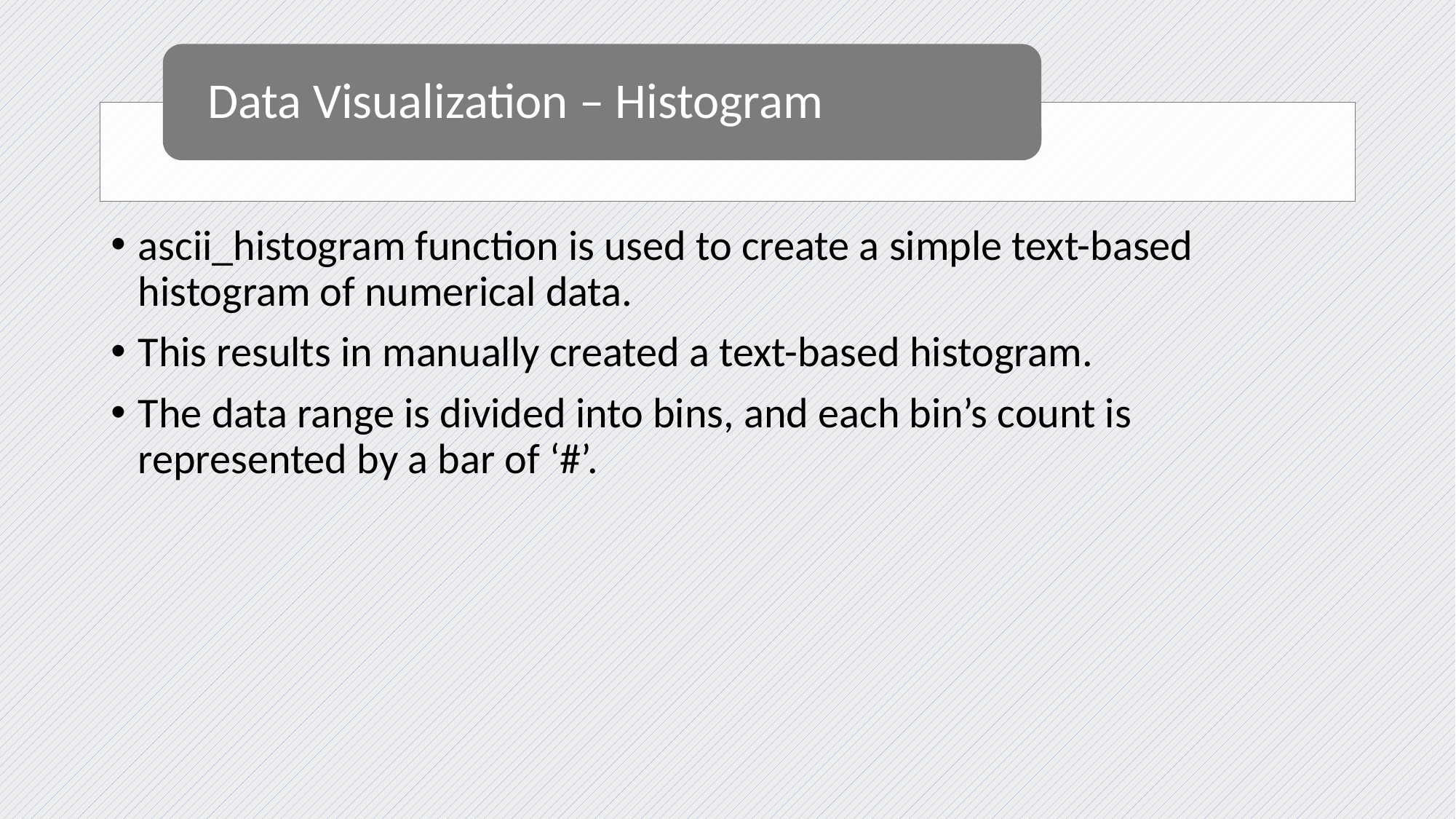

Data Visualization – Histogram
ascii_histogram function is used to create a simple text-based histogram of numerical data.
This results in manually created a text-based histogram.
The data range is divided into bins, and each bin’s count is represented by a bar of ‘#’.